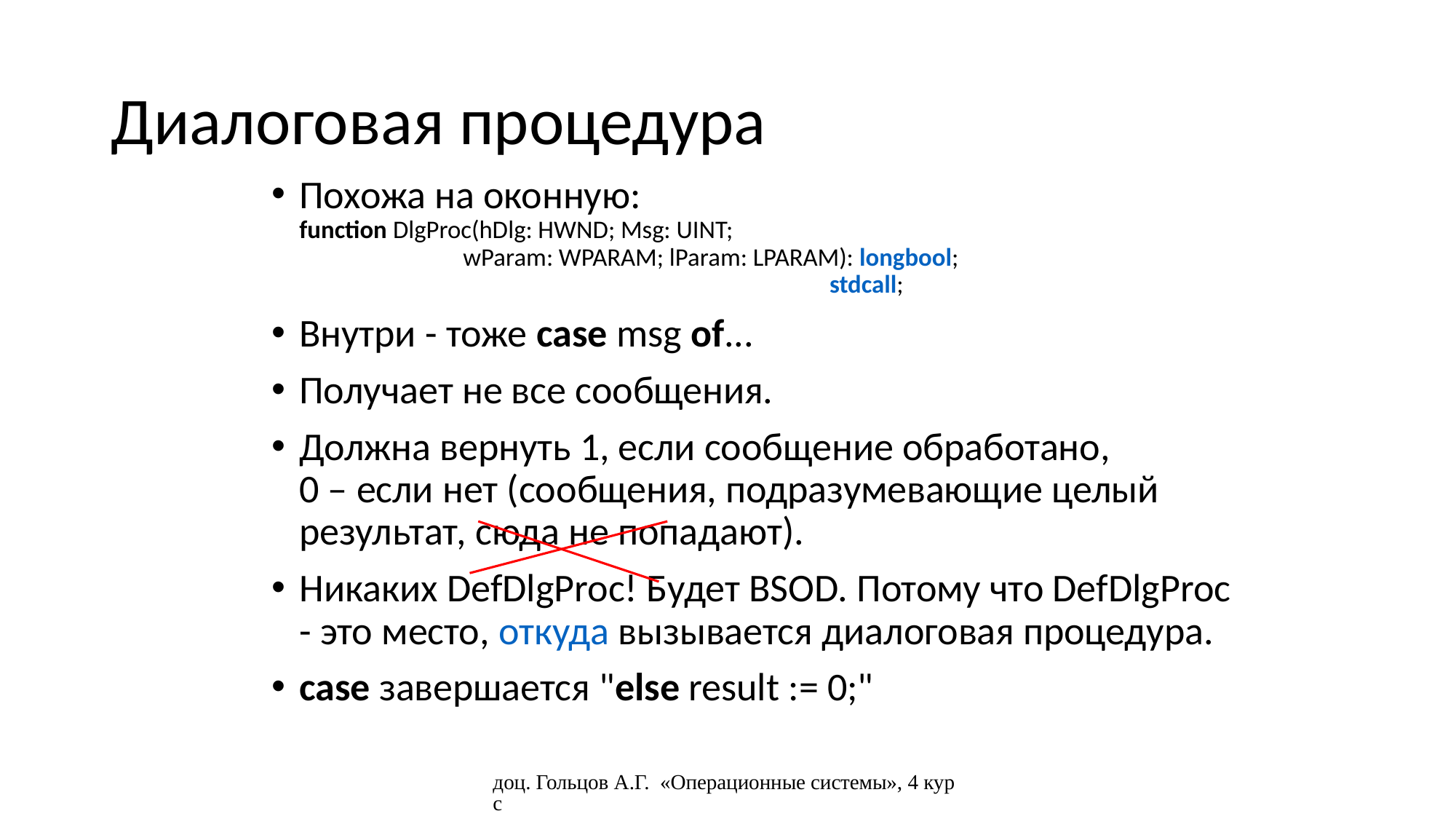

# Диалоговая процедура
Похожа на оконную:
function DlgProc(hDlg: HWND; Msg: UINT;
                             wParam: WPARAM; lParam: LPARAM): longbool;
                                                                                              stdcall;
Внутри - тоже case msg of...
Получает не все сообщения.
Должна вернуть 1, если сообщение обработано,
0 – если нет (сообщения, подразумевающие целый результат, сюда не попадают).
Никаких DefDlgProc! Будет BSOD. Потому что DefDlgProc - это место, откуда вызывается диалоговая процедура.
case завершается "else result := 0;"

доц. Гольцов А.Г.  «Операционные системы», 4 курс